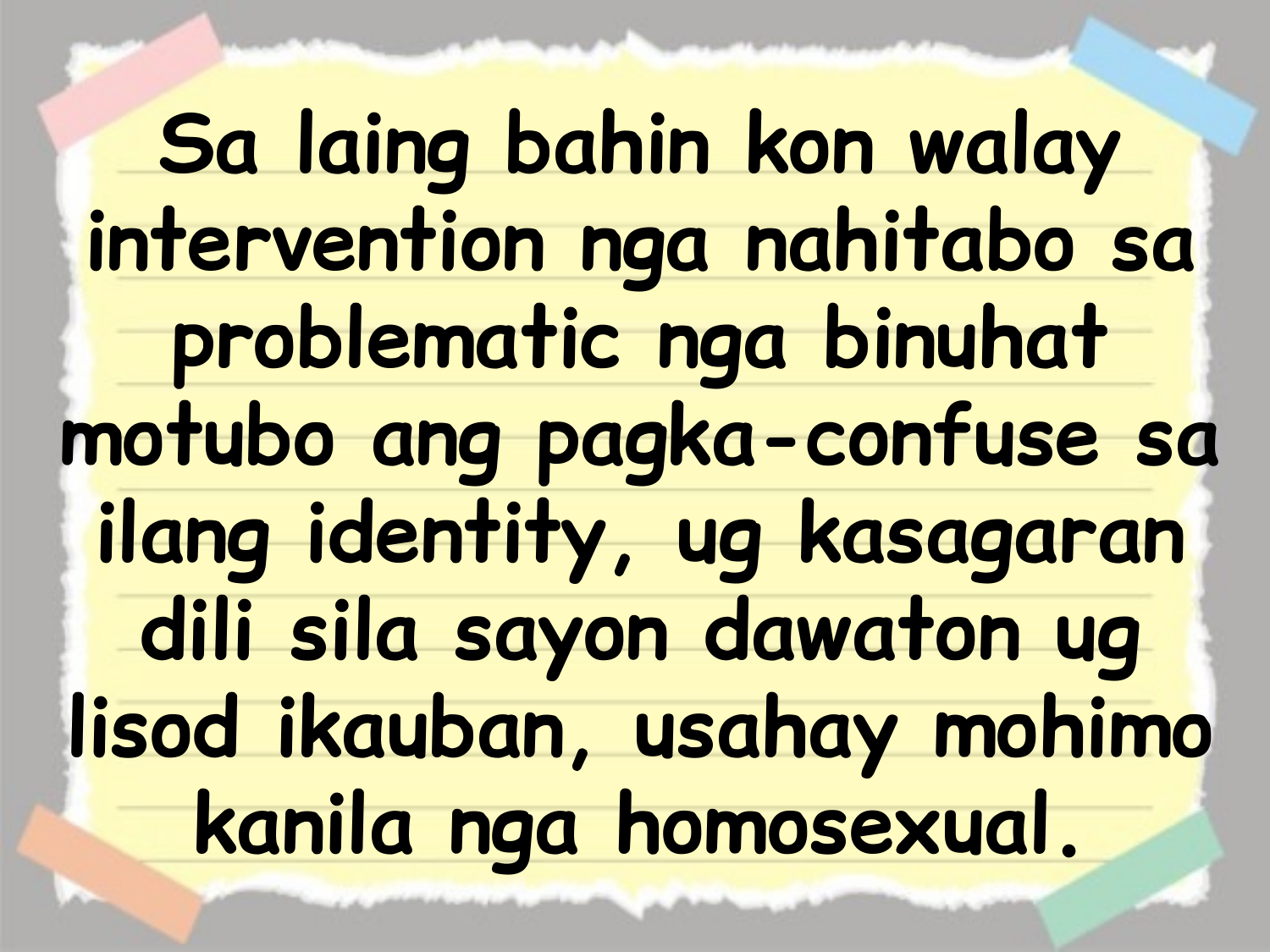

Sa laing bahin kon walay intervention nga nahitabo sa problematic nga binuhat motubo ang pagka-confuse sa ilang identity, ug kasagaran dili sila sayon dawaton ug lisod ikauban, usahay mohimo kanila nga homosexual.